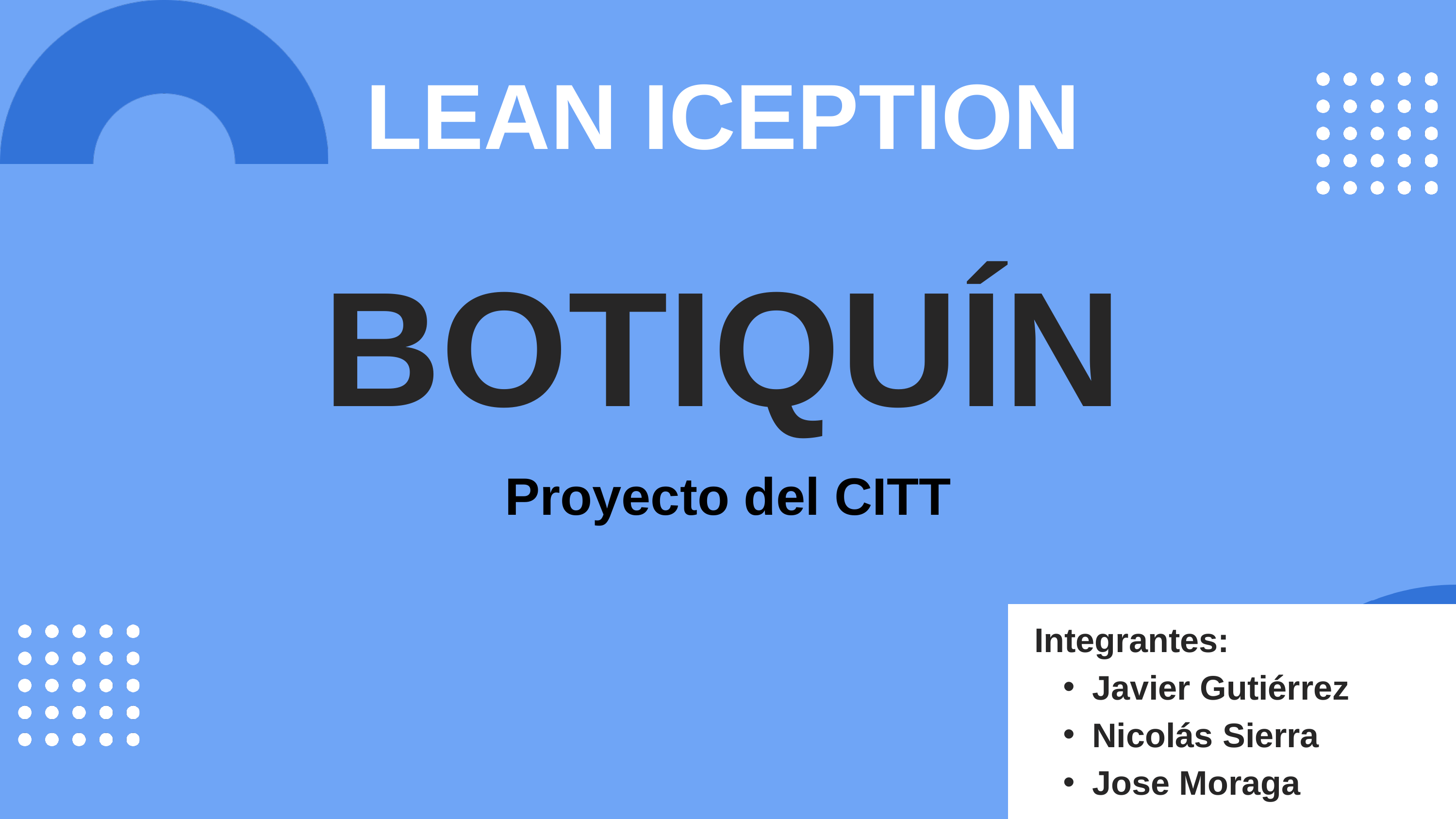

LEAN ICEPTION

BOTIQUÍN
Proyecto del CITT

Integrantes:
Javier Gutiérrez
Nicolás Sierra
Jose Moraga